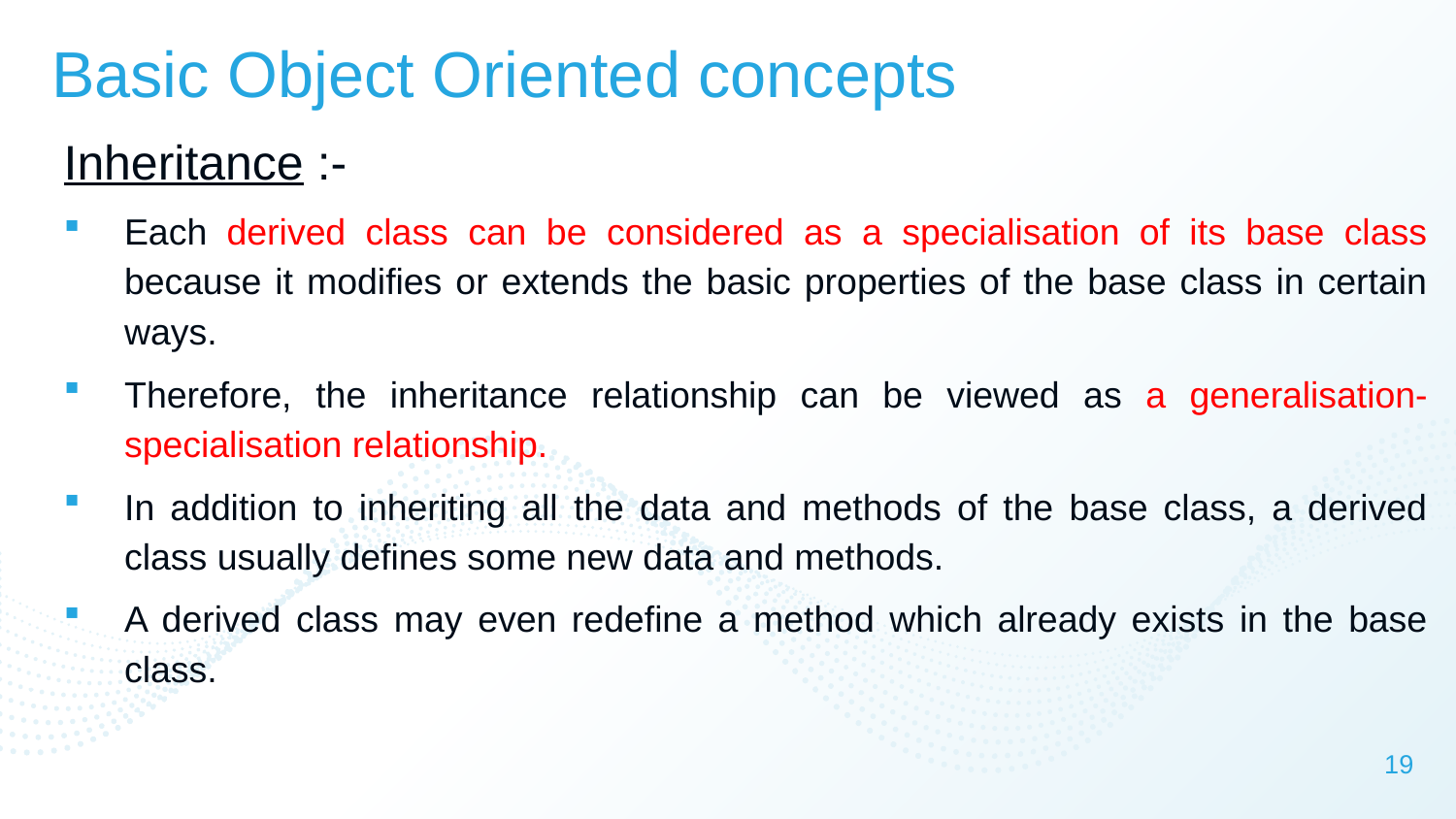

# Basic Object Oriented concepts
Inheritance :-
Each derived class can be considered as a specialisation of its base class because it modifies or extends the basic properties of the base class in certain ways.
Therefore, the inheritance relationship can be viewed as a generalisation-specialisation relationship.
In addition to inheriting all the data and methods of the base class, a derived class usually defines some new data and methods.
A derived class may even redefine a method which already exists in the base class.

19